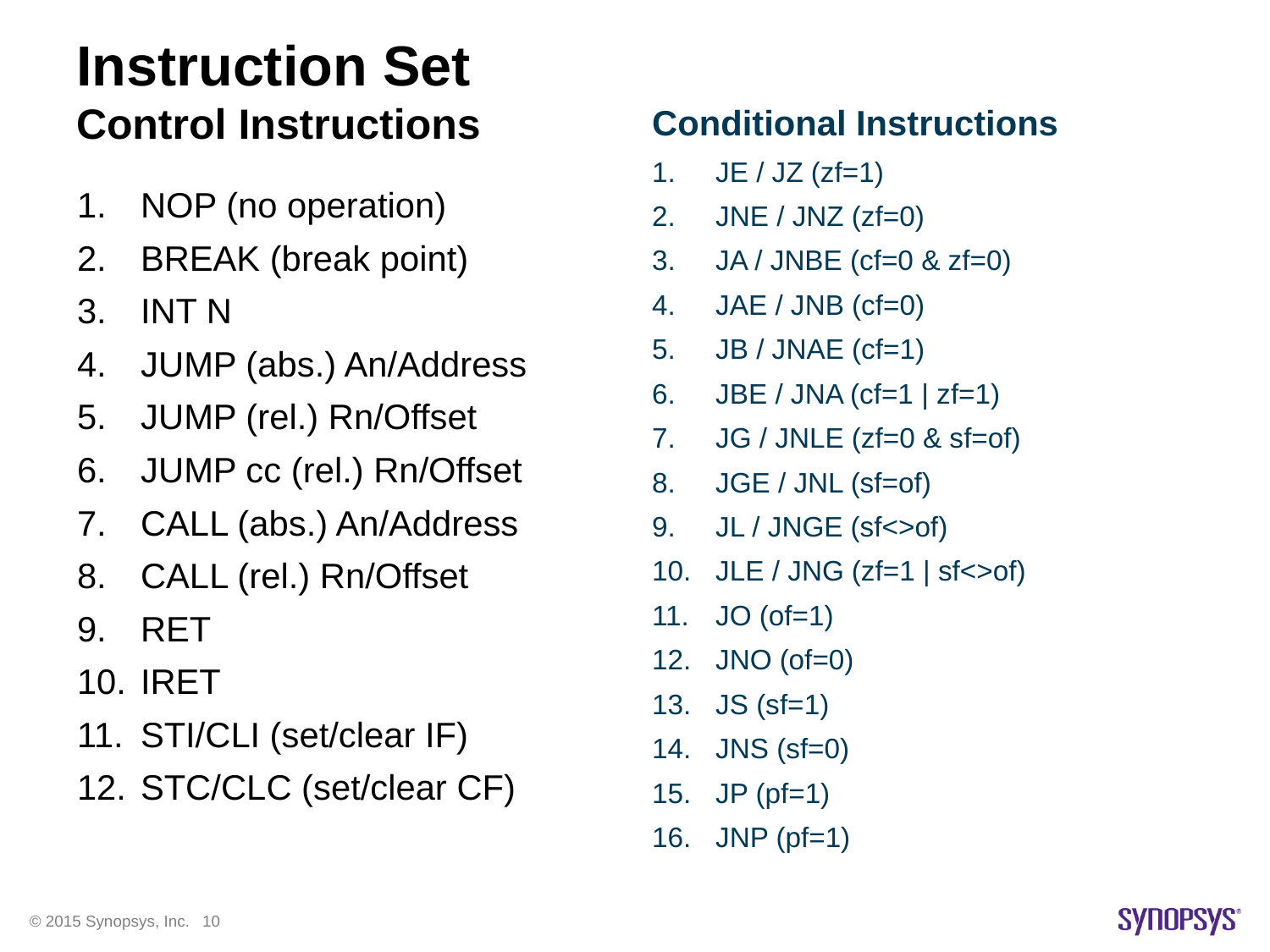

# Instruction Set Control Instructions
Conditional Instructions
JE / JZ (zf=1)
JNE / JNZ (zf=0)
JA / JNBE (cf=0 & zf=0)
JAE / JNB (cf=0)
JB / JNAE (cf=1)
JBE / JNA (cf=1 | zf=1)
JG / JNLE (zf=0 & sf=of)
JGE / JNL (sf=of)
JL / JNGE (sf<>of)
JLE / JNG (zf=1 | sf<>of)
JO (of=1)
JNO (of=0)
JS (sf=1)
JNS (sf=0)
JP (pf=1)
JNP (pf=1)
NOP (no operation)
BREAK (break point)
INT N
JUMP (abs.) An/Address
JUMP (rel.) Rn/Offset
JUMP cc (rel.) Rn/Offset
CALL (abs.) An/Address
CALL (rel.) Rn/Offset
RET
IRET
STI/CLI (set/clear IF)
STC/CLC (set/clear CF)